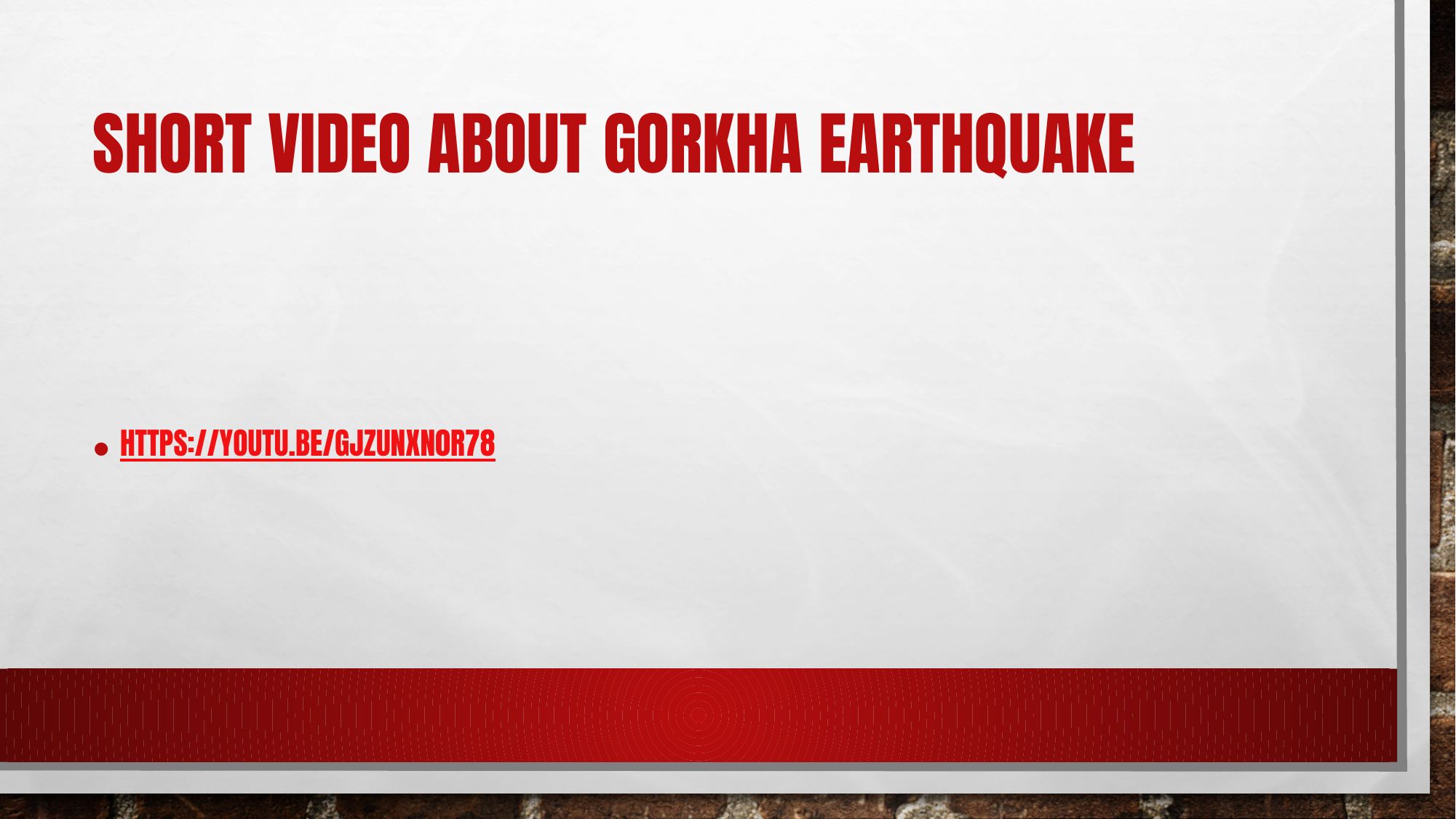

# Short video about Gorkha Earthquake
https://youtu.be/gjzuNXN0R78